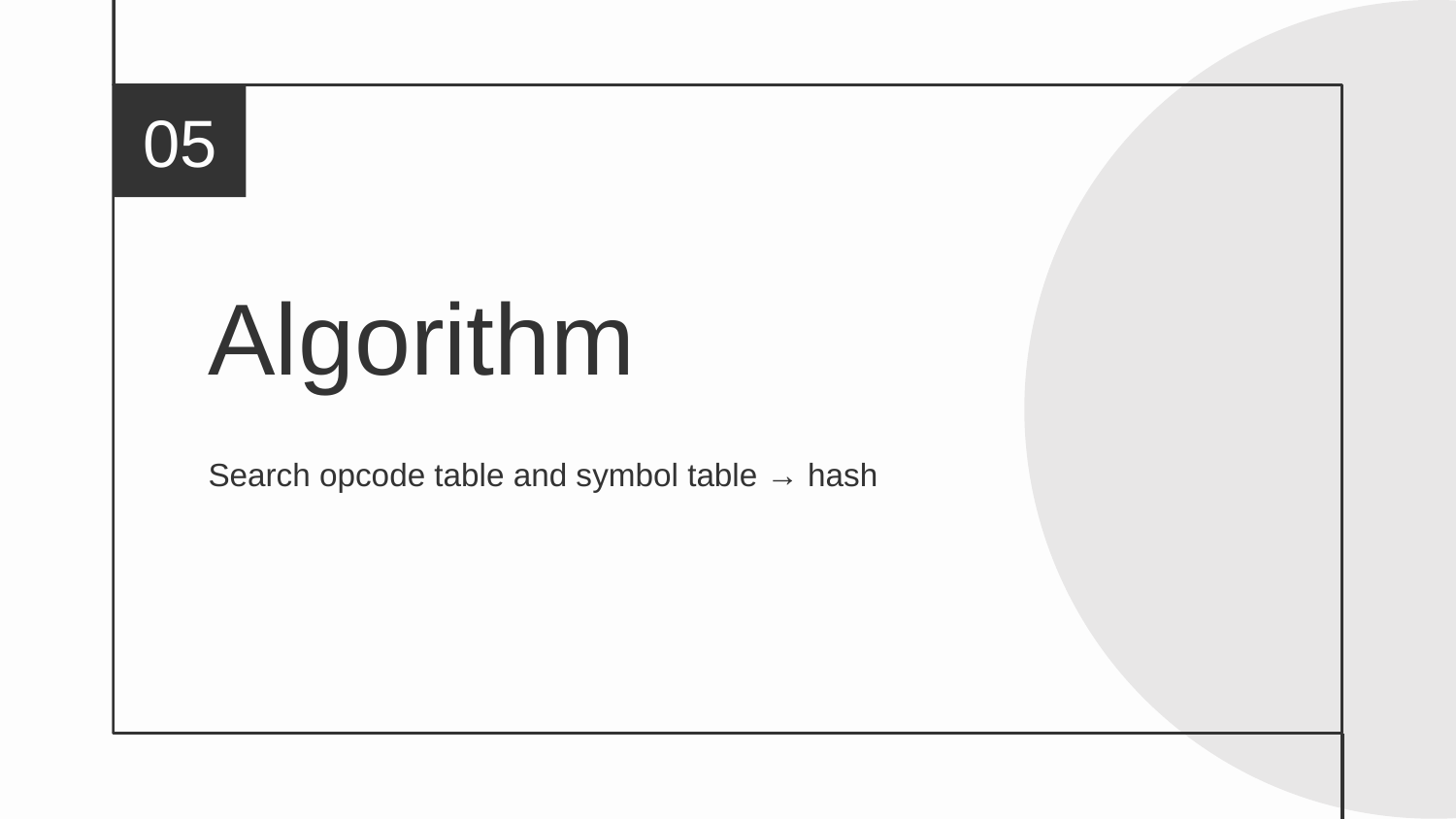

05
# Algorithm
Search opcode table and symbol table → hash